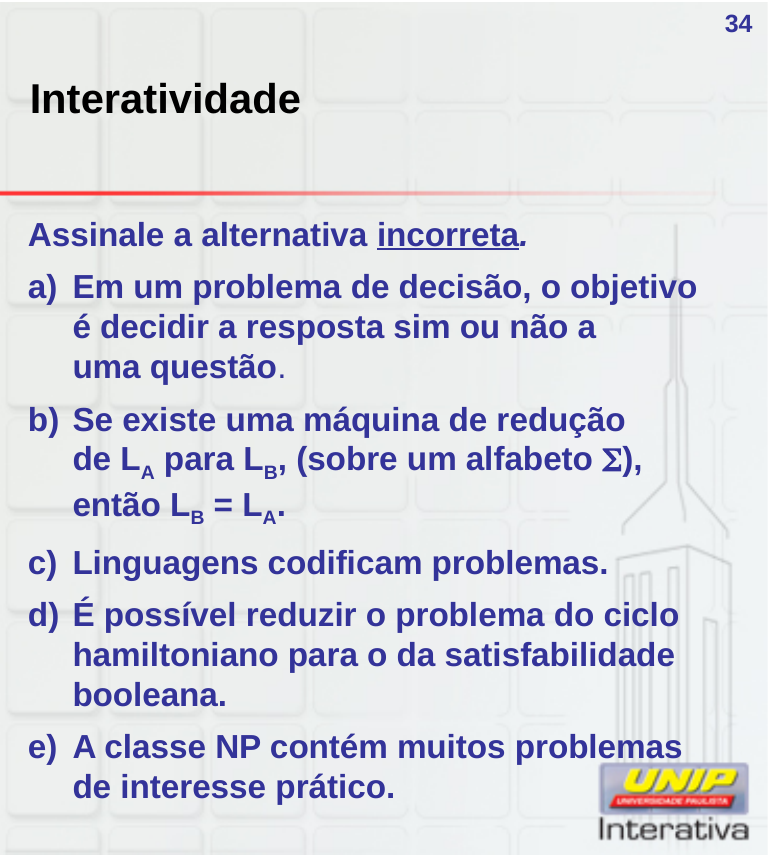

# Interatividade
34
Assinale a alternativa incorreta.
Em um problema de decisão, o objetivo
é decidir a resposta sim ou não a uma questão.
Se existe uma máquina de redução
de LA para LB, (sobre um alfabeto Σ), então LB = LA.
Linguagens codificam problemas.
É possível reduzir o problema do ciclo hamiltoniano para o da satisfabilidade booleana.
A classe NP contém muitos problemas de interesse prático.